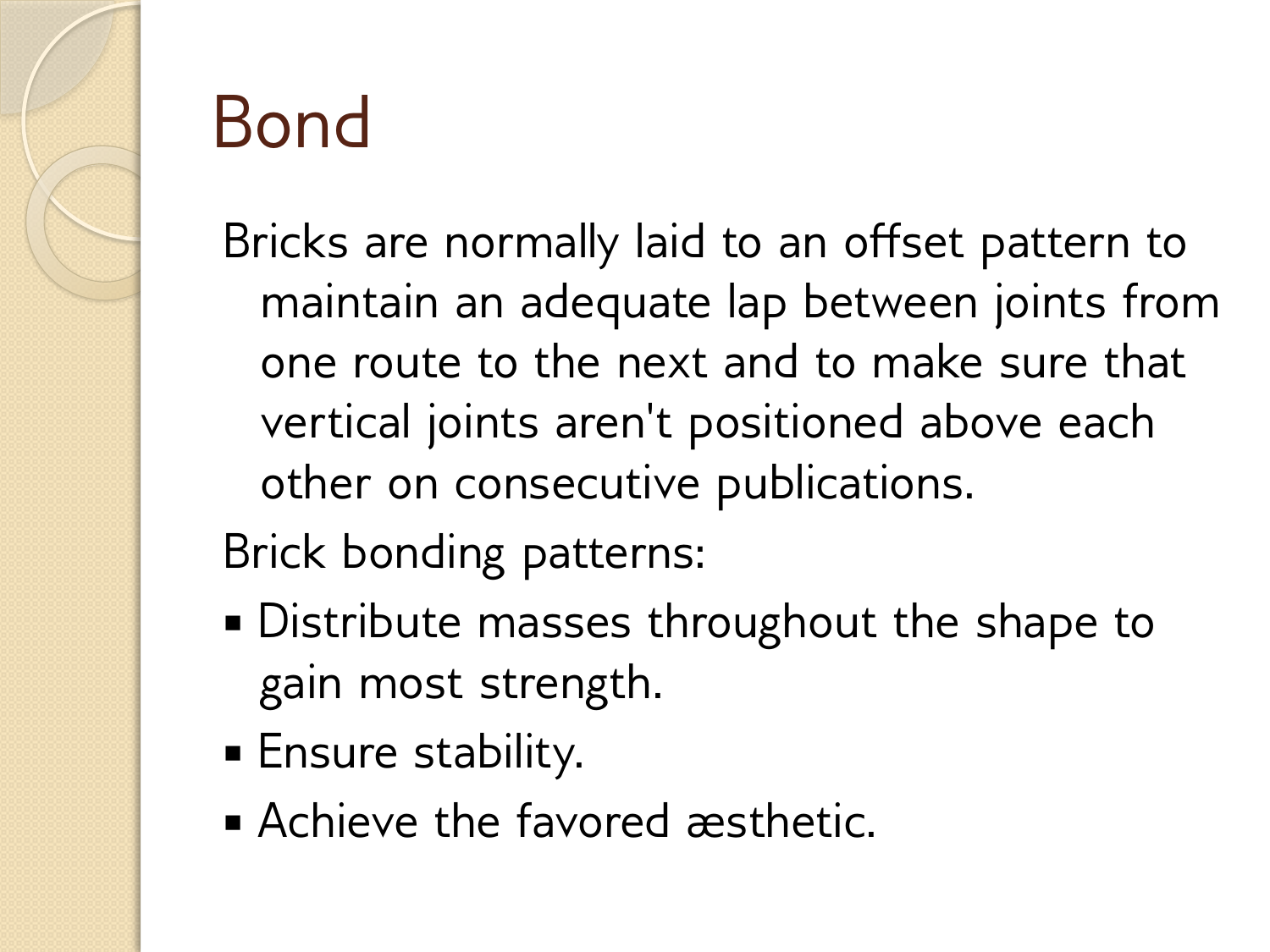

# Bond
Bricks are normally laid to an offset pattern to maintain an adequate lap between joints from one route to the next and to make sure that vertical joints aren't positioned above each other on consecutive publications.
Brick bonding patterns:
▪ Distribute masses throughout the shape to gain most strength.
▪ Ensure stability.
▪ Achieve the favored aesthetic.